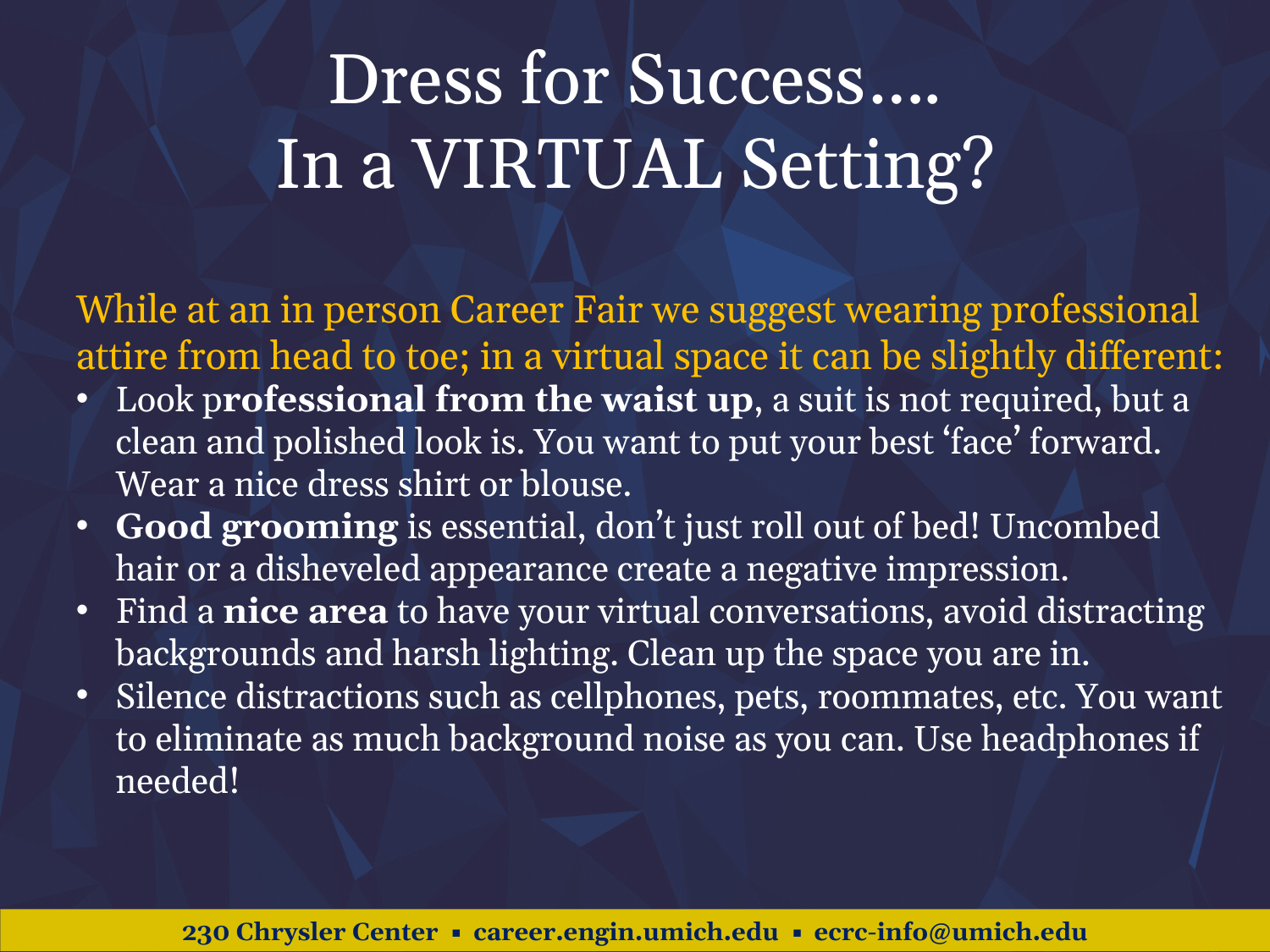

# Dress for Success…. In a VIRTUAL Setting?
While at an in person Career Fair we suggest wearing professional attire from head to toe; in a virtual space it can be slightly different:
Look professional from the waist up, a suit is not required, but a clean and polished look is. You want to put your best ‘face’ forward. Wear a nice dress shirt or blouse.
Good grooming is essential, don’t just roll out of bed! Uncombed hair or a disheveled appearance create a negative impression.
Find a nice area to have your virtual conversations, avoid distracting backgrounds and harsh lighting. Clean up the space you are in.
Silence distractions such as cellphones, pets, roommates, etc. You want to eliminate as much background noise as you can. Use headphones if needed!

230 Chrysler Center  ▪  career.engin.umich.edu  ▪  ecrc-info@umich.edu